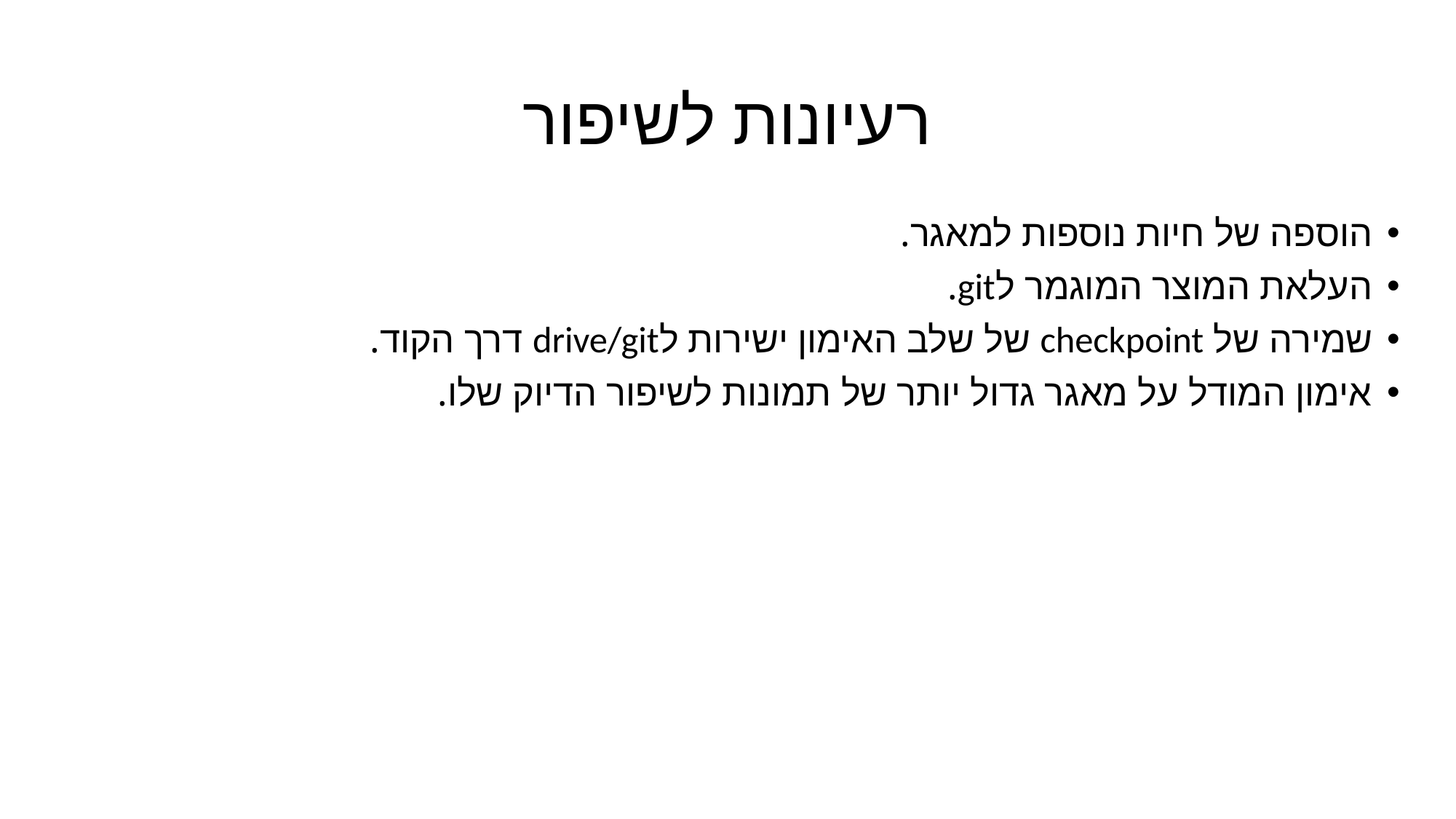

# רעיונות לשיפור
הוספה של חיות נוספות למאגר.
העלאת המוצר המוגמר לgit.
שמירה של checkpoint של שלב האימון ישירות לdrive/git דרך הקוד.
אימון המודל על מאגר גדול יותר של תמונות לשיפור הדיוק שלו.